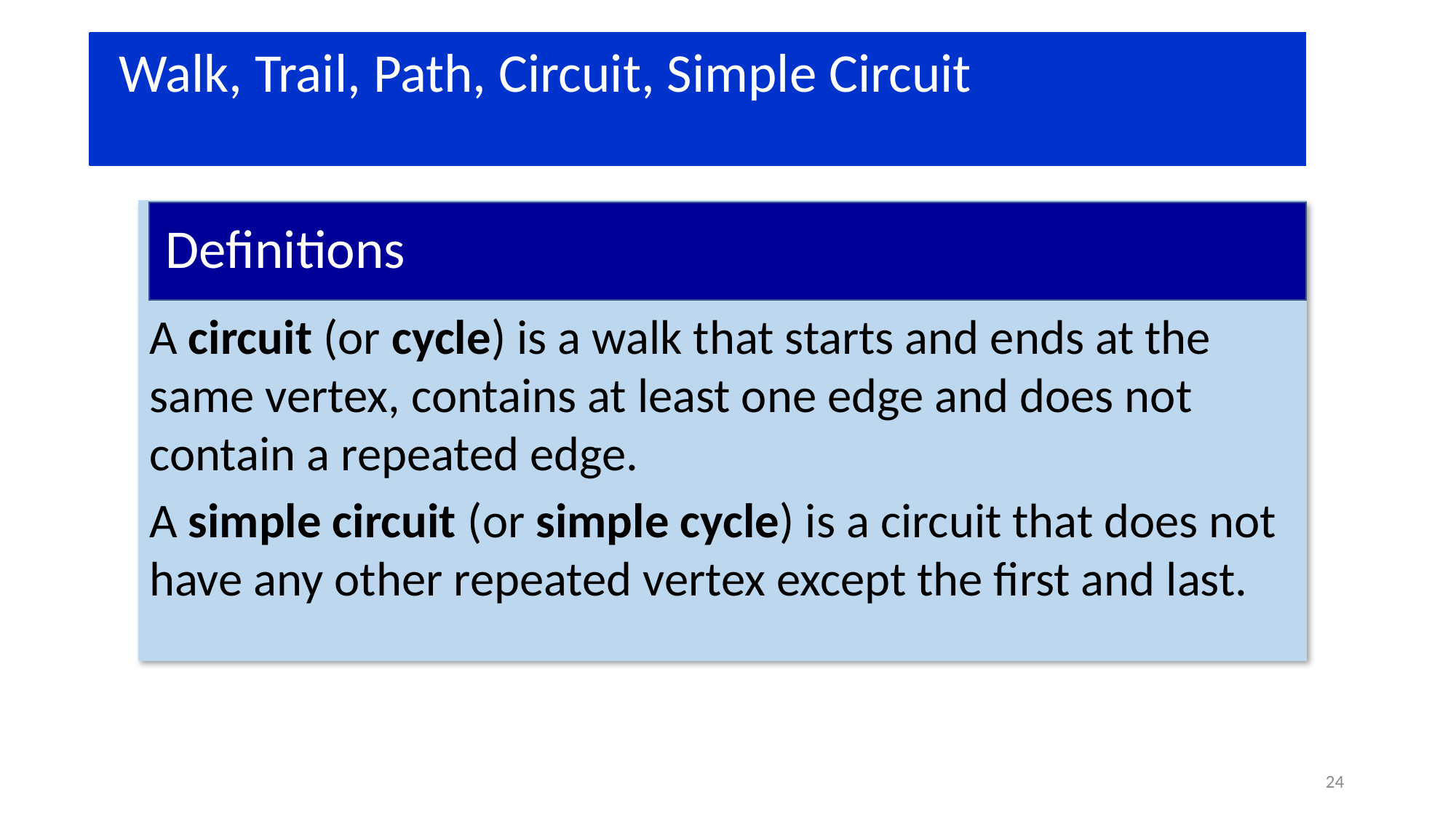

Walk, Trail, Path, Circuit, Simple Circuit

Definitions
A circuit (or cycle) is a walk that starts and ends at the same vertex, contains at least one edge and does not contain a repeated edge.
A simple circuit (or simple cycle) is a circuit that does not have any other repeated vertex except the first and last.
24